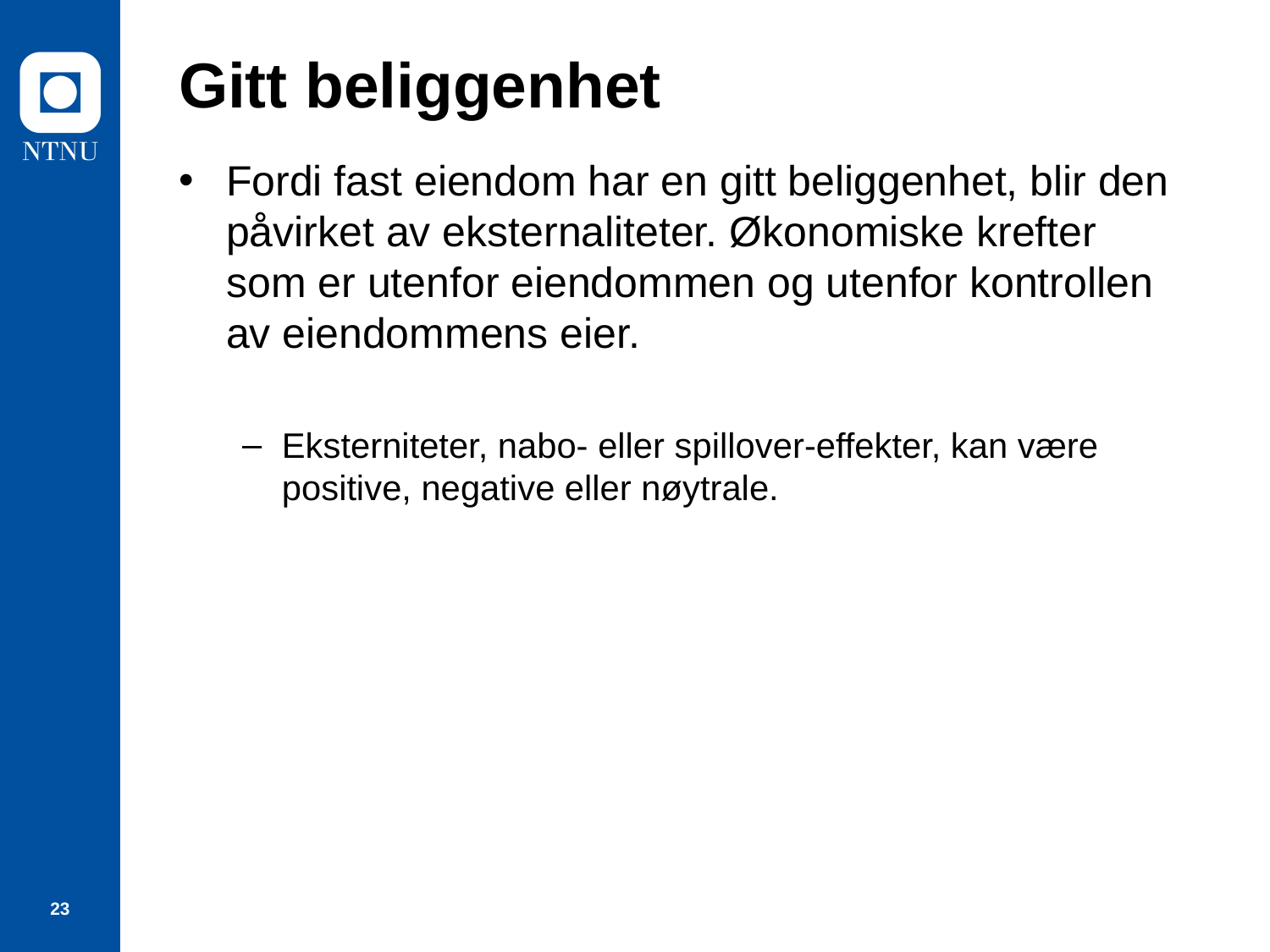

# Gitt beliggenhet
Fordi fast eiendom har en gitt beliggenhet, blir den påvirket av eksternaliteter. Økonomiske krefter som er utenfor eiendommen og utenfor kontrollen av eiendommens eier.

Eksterniteter, nabo- eller spillover-effekter, kan være positive, negative eller nøytrale.